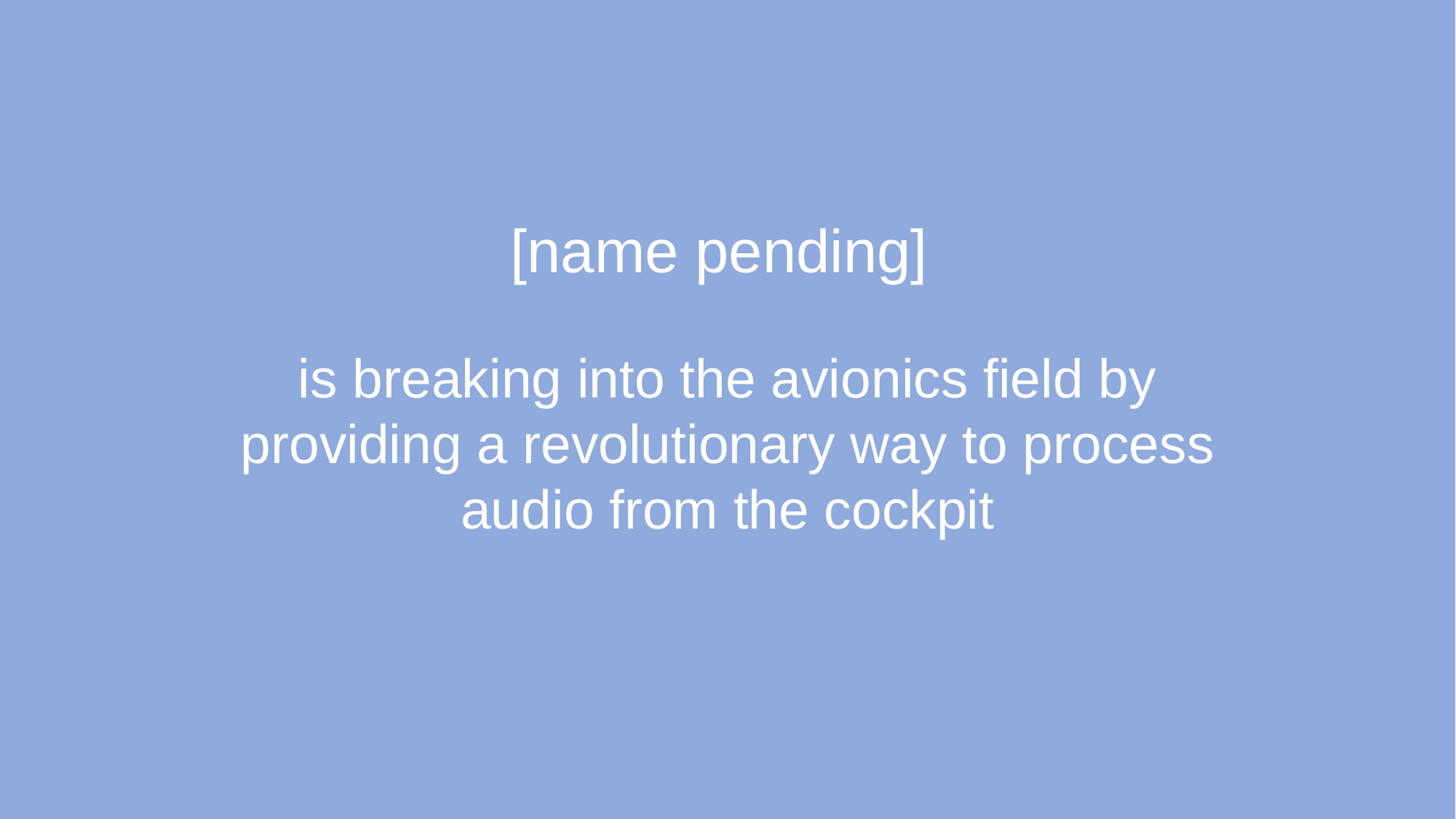

[name pending]
is able to remove machine whir and split audio of two overlapping voices into individual voice streams
is breaking into the avionics field by providing a revolutionary way to process audio from the cockpit